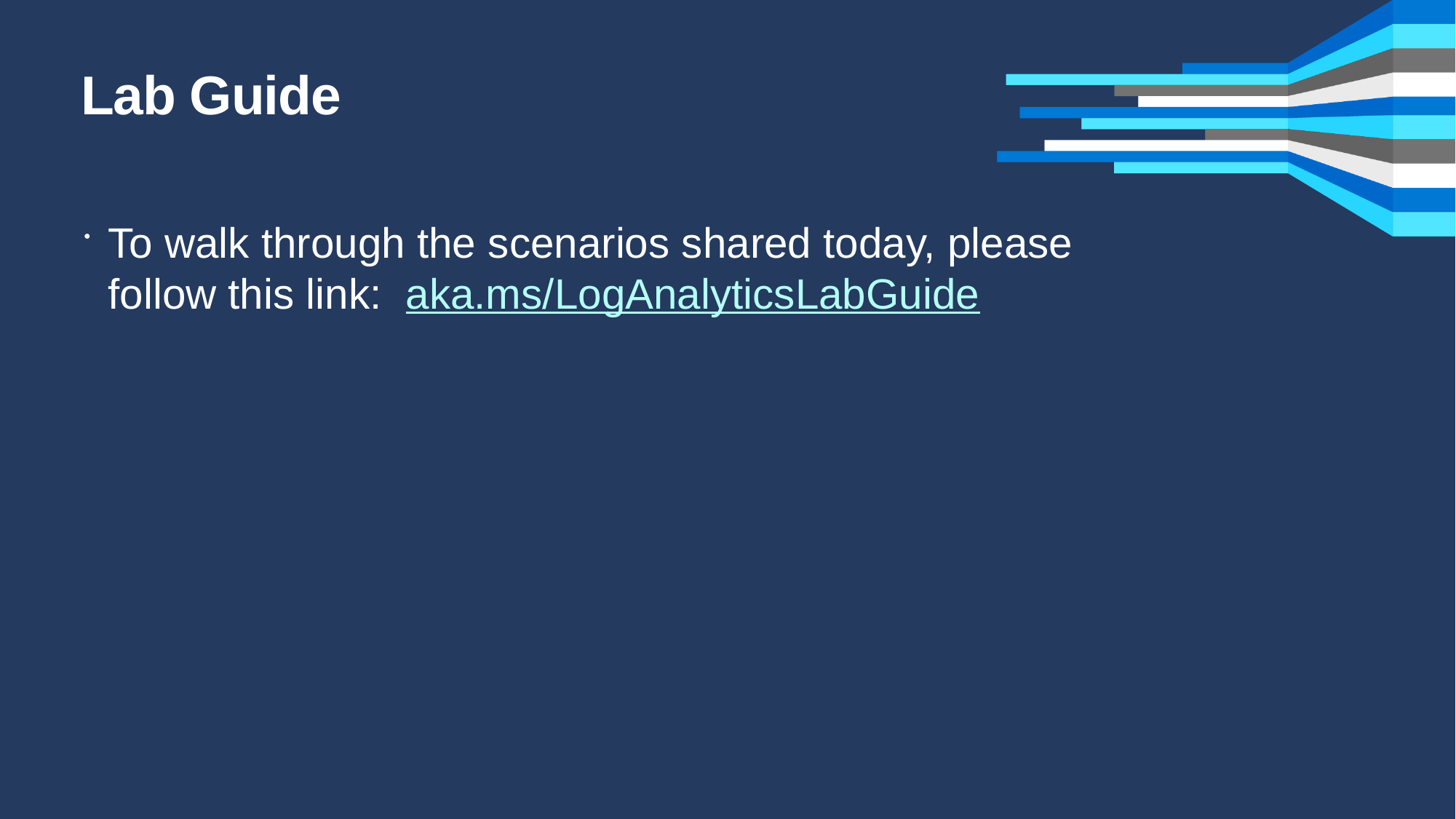

overall_1_132241972446697879 columns_1_132241972446697879
# Lab Guide
To walk through the scenarios shared today, please follow this link:  aka.ms/LogAnalyticsLabGuide